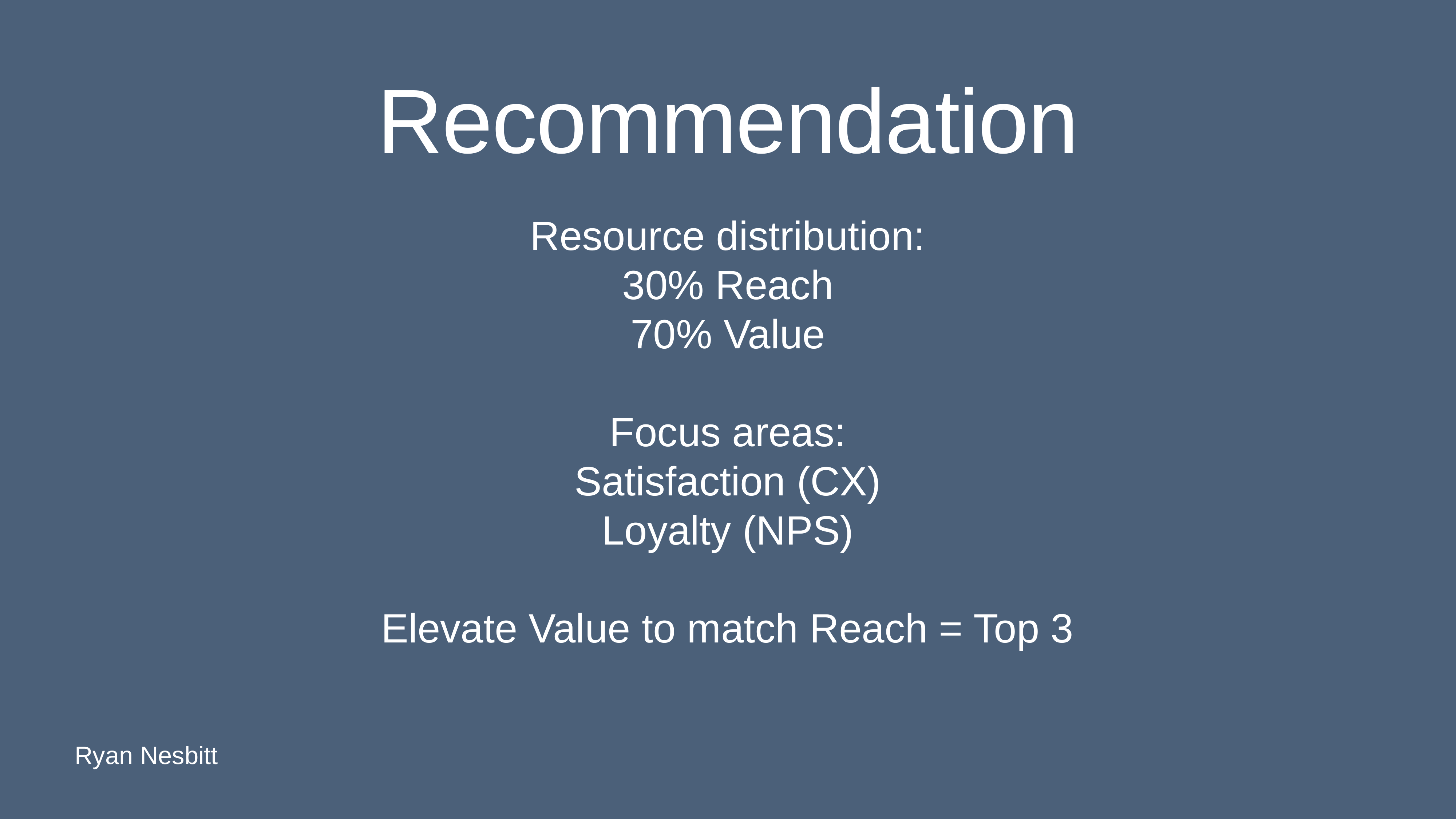

# Recommendation
Resource distribution:
30% Reach
70% Value

Focus areas:
Satisfaction (CX)
Loyalty (NPS)

Elevate Value to match Reach = Top 3
Ryan Nesbitt